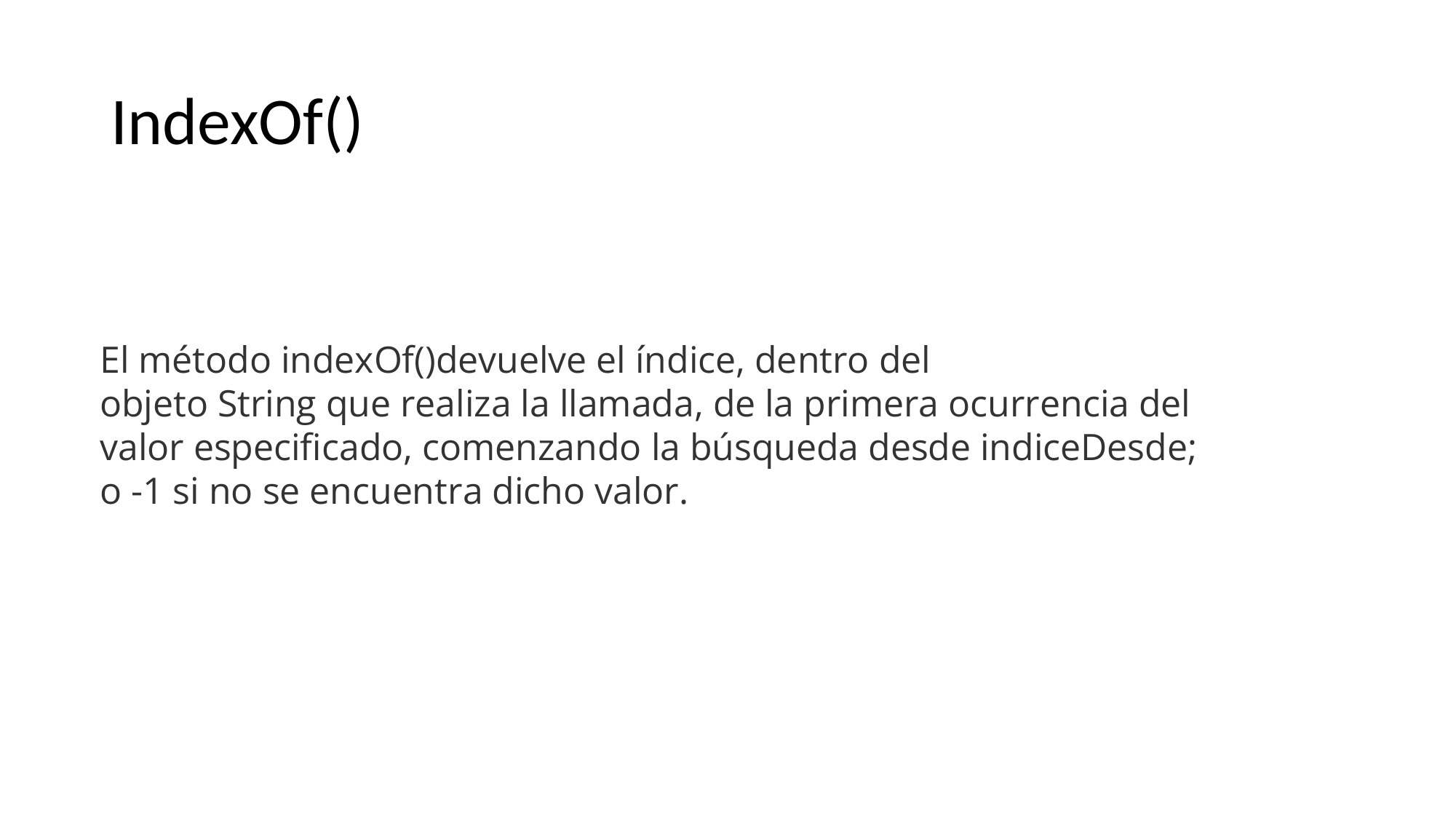

# IndexOf()
El método indexOf()devuelve el índice, dentro del objeto String que realiza la llamada, de la primera ocurrencia del valor especificado, comenzando la búsqueda desde indiceDesde; o -1 si no se encuentra dicho valor.